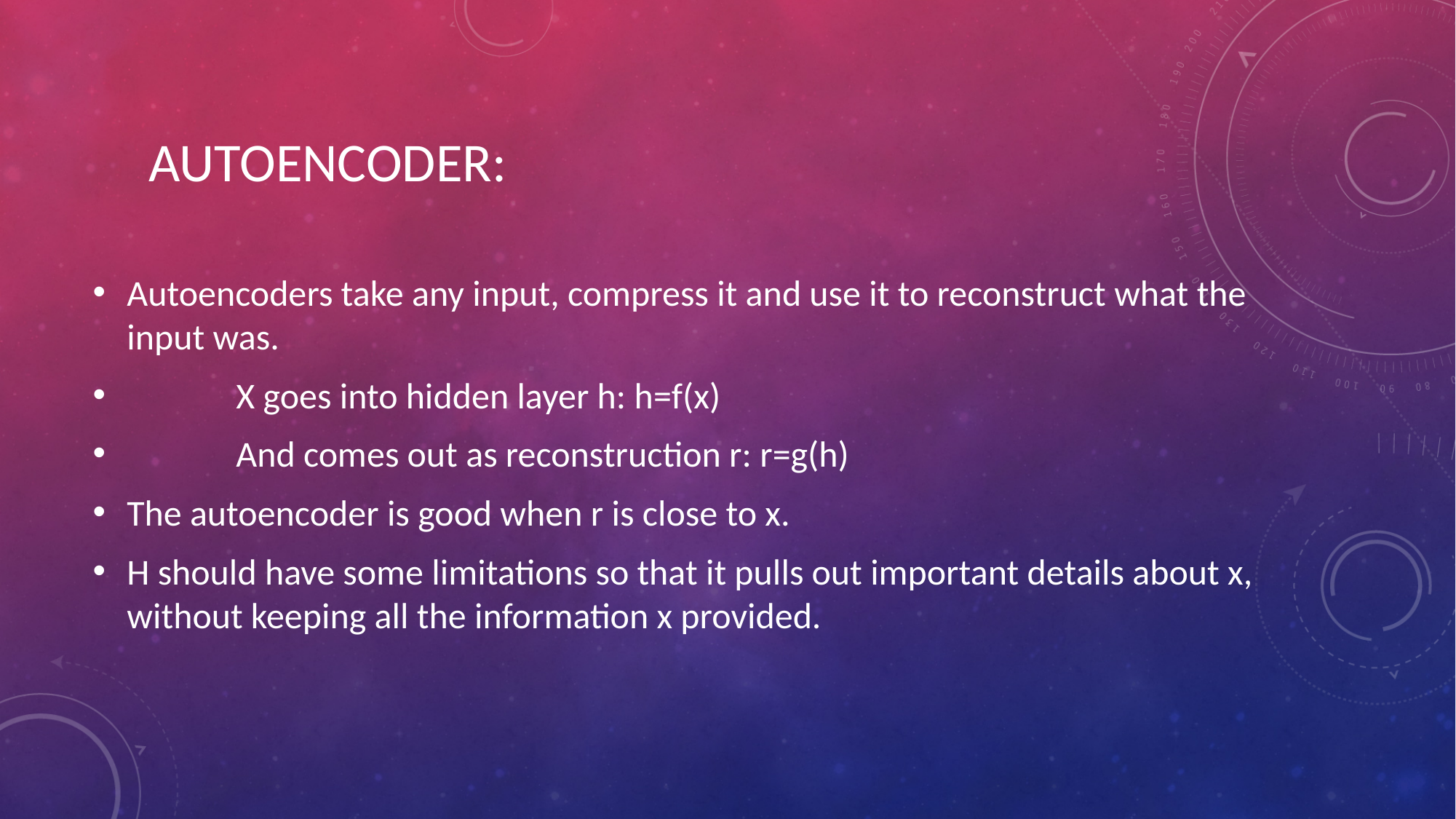

# autoencoder:
Autoencoders take any input, compress it and use it to reconstruct what the input was.
 	X goes into hidden layer h: h=f(x)
	And comes out as reconstruction r: r=g(h)
The autoencoder is good when r is close to x.
H should have some limitations so that it pulls out important details about x, without keeping all the information x provided.